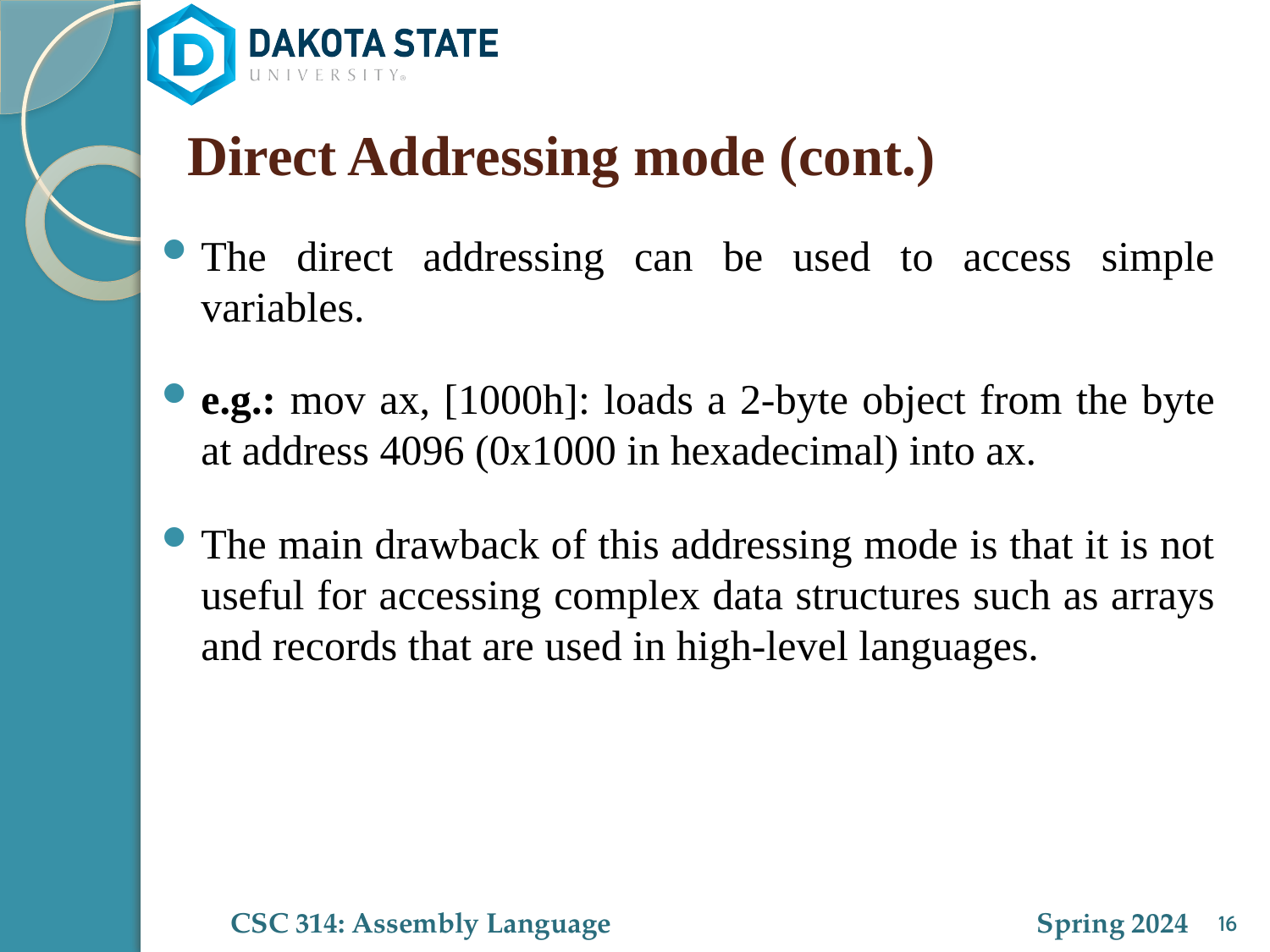

# Direct Addressing mode (cont.)
The direct addressing can be used to access simple variables.
e.g.: mov ax, [1000h]: loads a 2-byte object from the byte at address 4096 (0x1000 in hexadecimal) into ax.
The main drawback of this addressing mode is that it is not useful for accessing complex data structures such as arrays and records that are used in high-level languages.

16